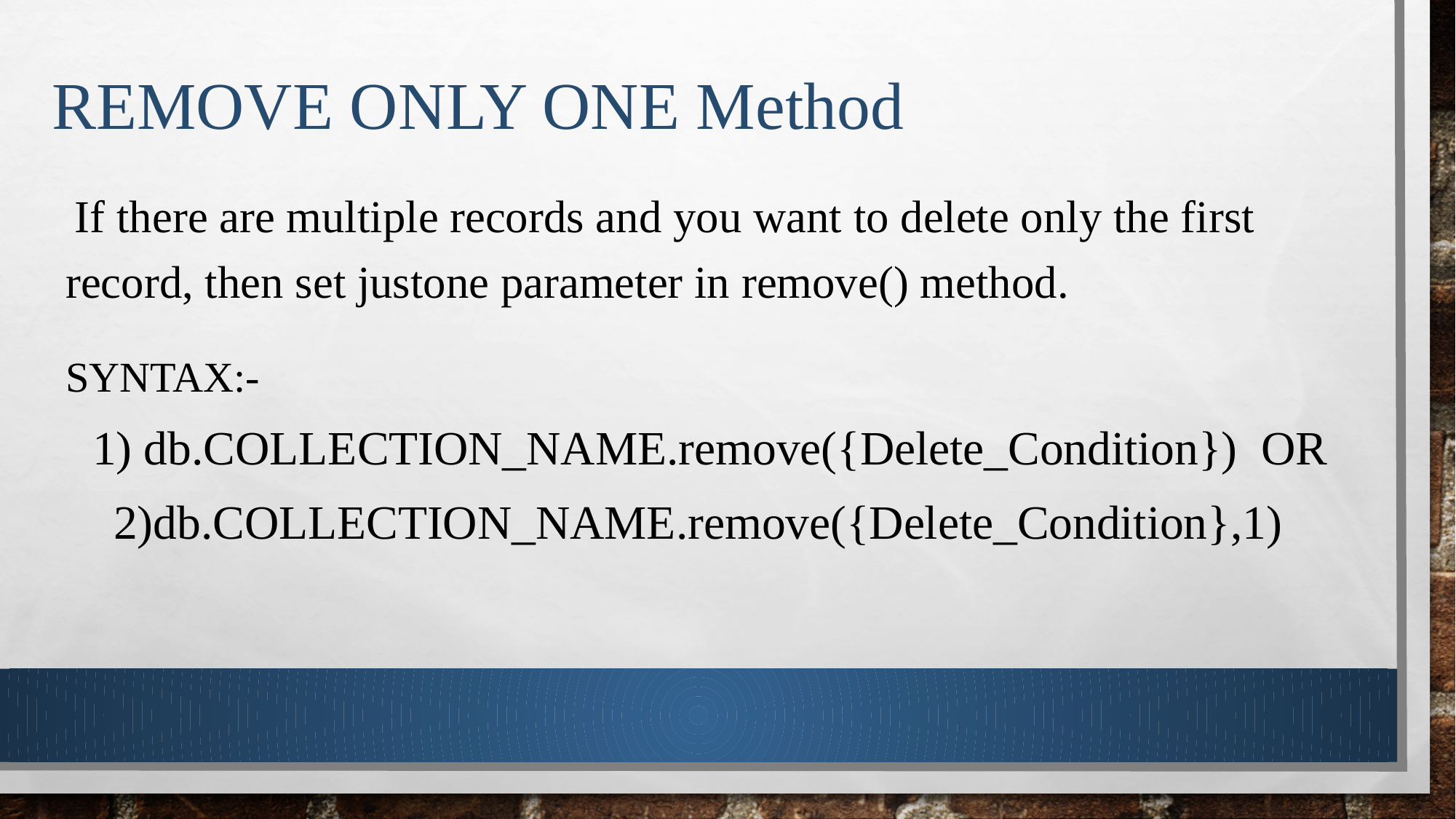

# REMOVE ONLY ONE Method
 If there are multiple records and you want to delete only the first record, then set justone parameter in remove() method.

Syntax:-
    1) db.COLLECTION_NAME.remove({Delete_Condition})  OR
    2)db.COLLECTION_NAME.remove({Delete_Condition},1)